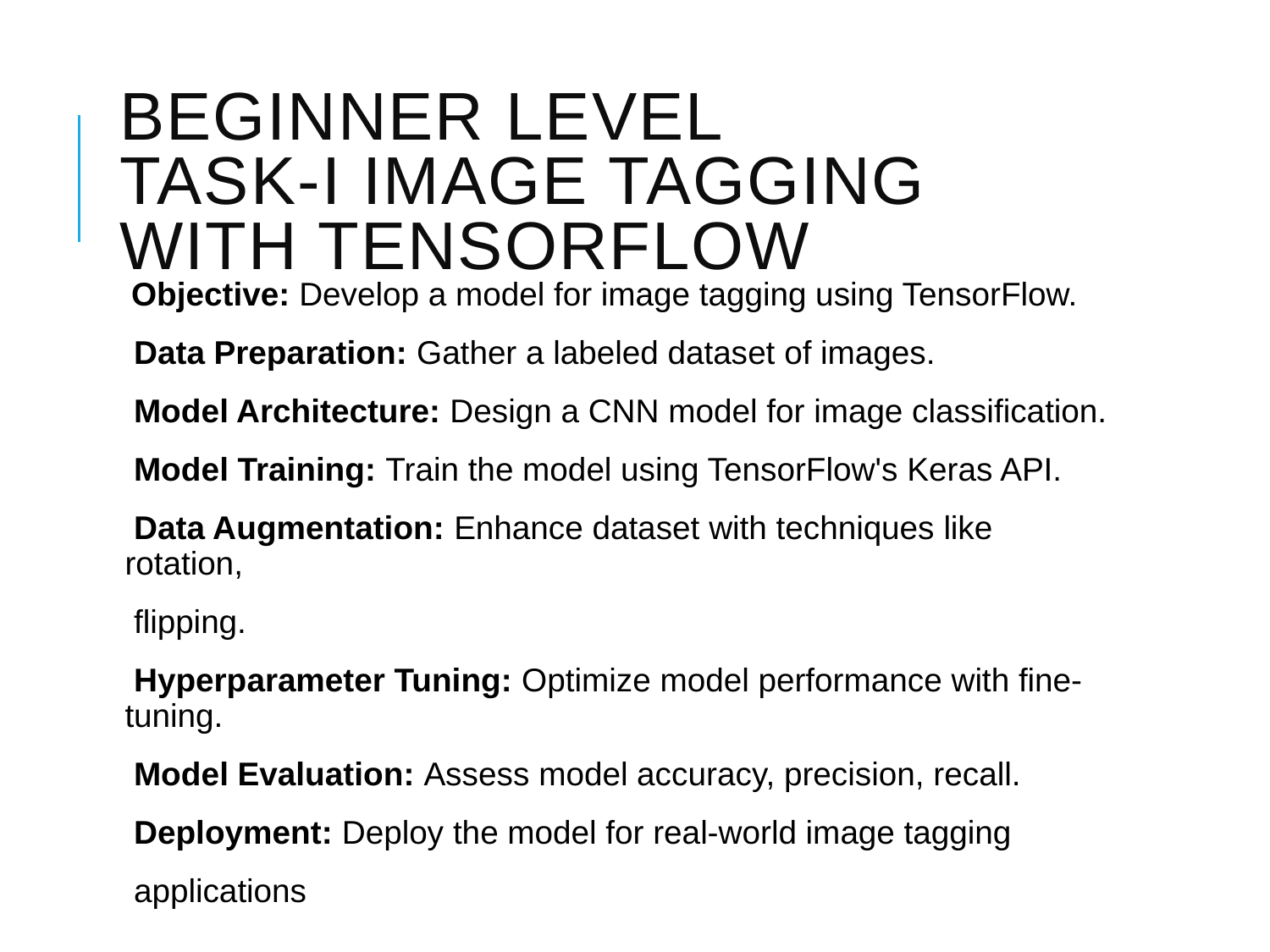

# BEGINNER LEVEL Task-I Image Tagging with TensorFlow
  Objective: Develop a model for image tagging using TensorFlow.
 Data Preparation: Gather a labeled dataset of images.
 Model Architecture: Design a CNN model for image classification.
 Model Training: Train the model using TensorFlow's Keras API.
 Data Augmentation: Enhance dataset with techniques like rotation,
 flipping.
 Hyperparameter Tuning: Optimize model performance with fine-tuning.
 Model Evaluation: Assess model accuracy, precision, recall.
 Deployment: Deploy the model for real-world image tagging
 applications